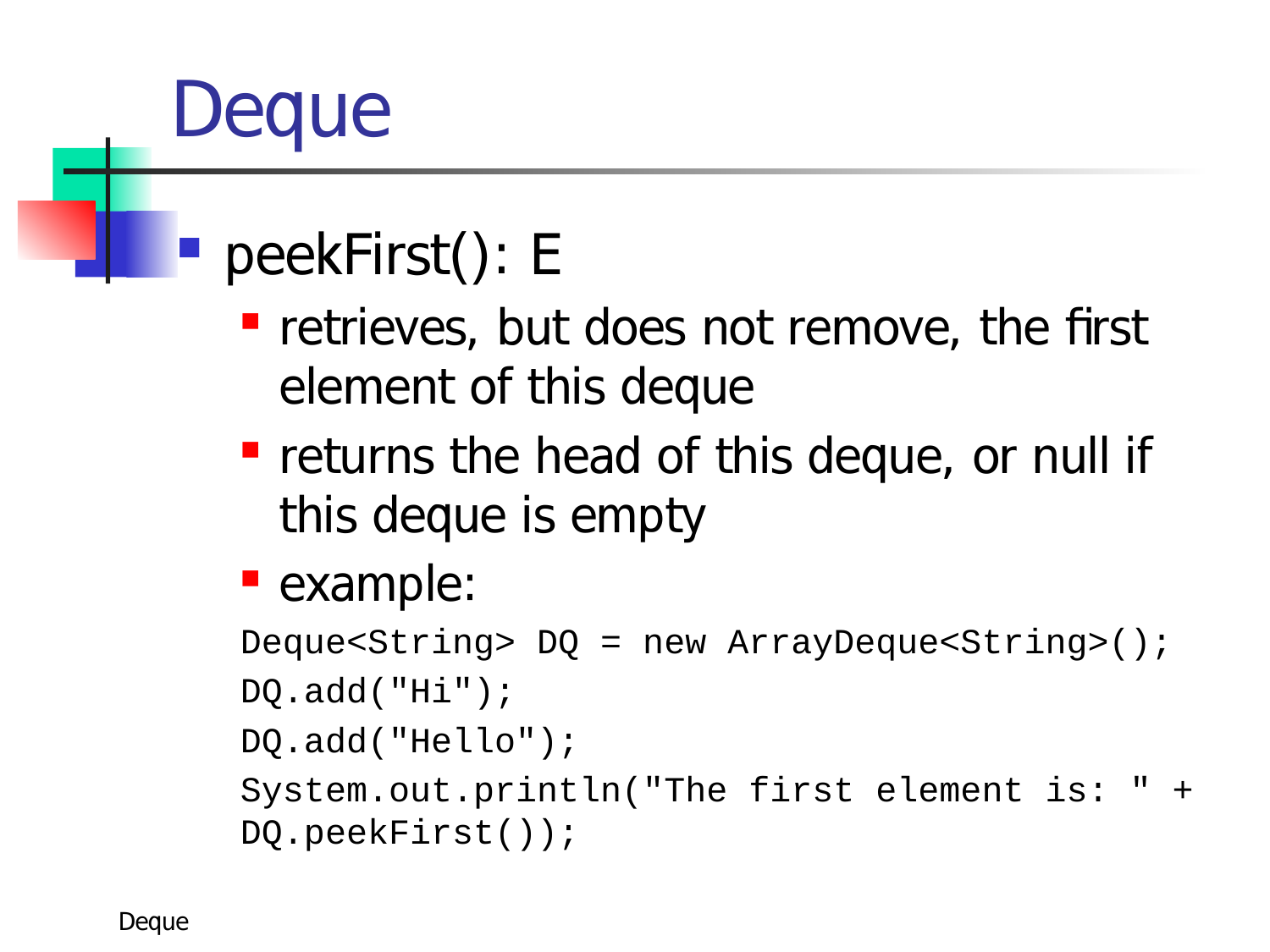

# Deque
peekFirst(): E
retrieves, but does not remove, the first element of this deque
returns the head of this deque, or null if this deque is empty
example:
Deque<String> DQ = new ArrayDeque<String>();
DQ.add("Hi");
DQ.add("Hello");
System.out.println("The first element is: " + DQ.peekFirst());

Deque